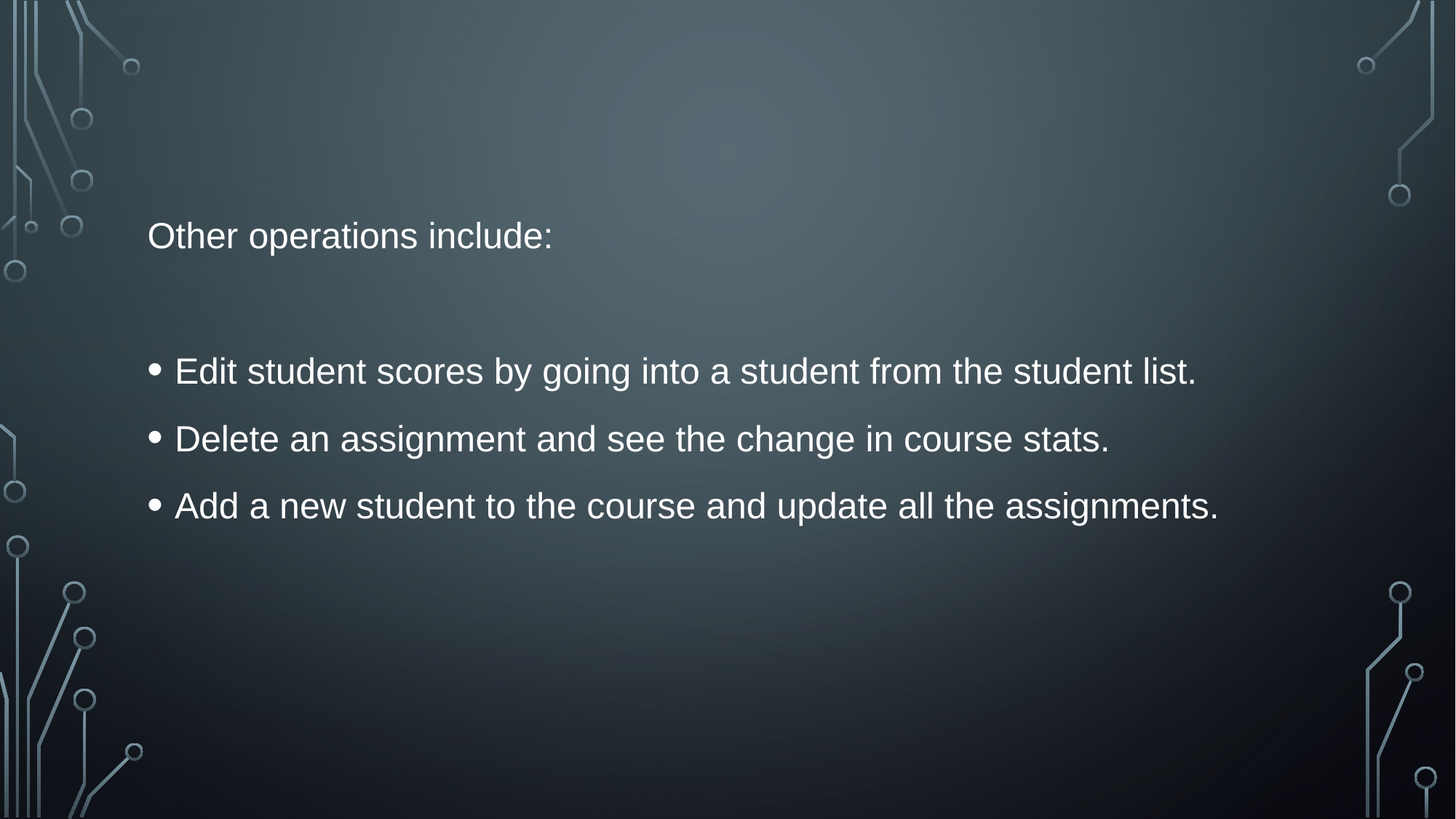

Other operations include:

Edit student scores by going into a student from the student list.
Delete an assignment and see the change in course stats.
Add a new student to the course and update all the assignments.